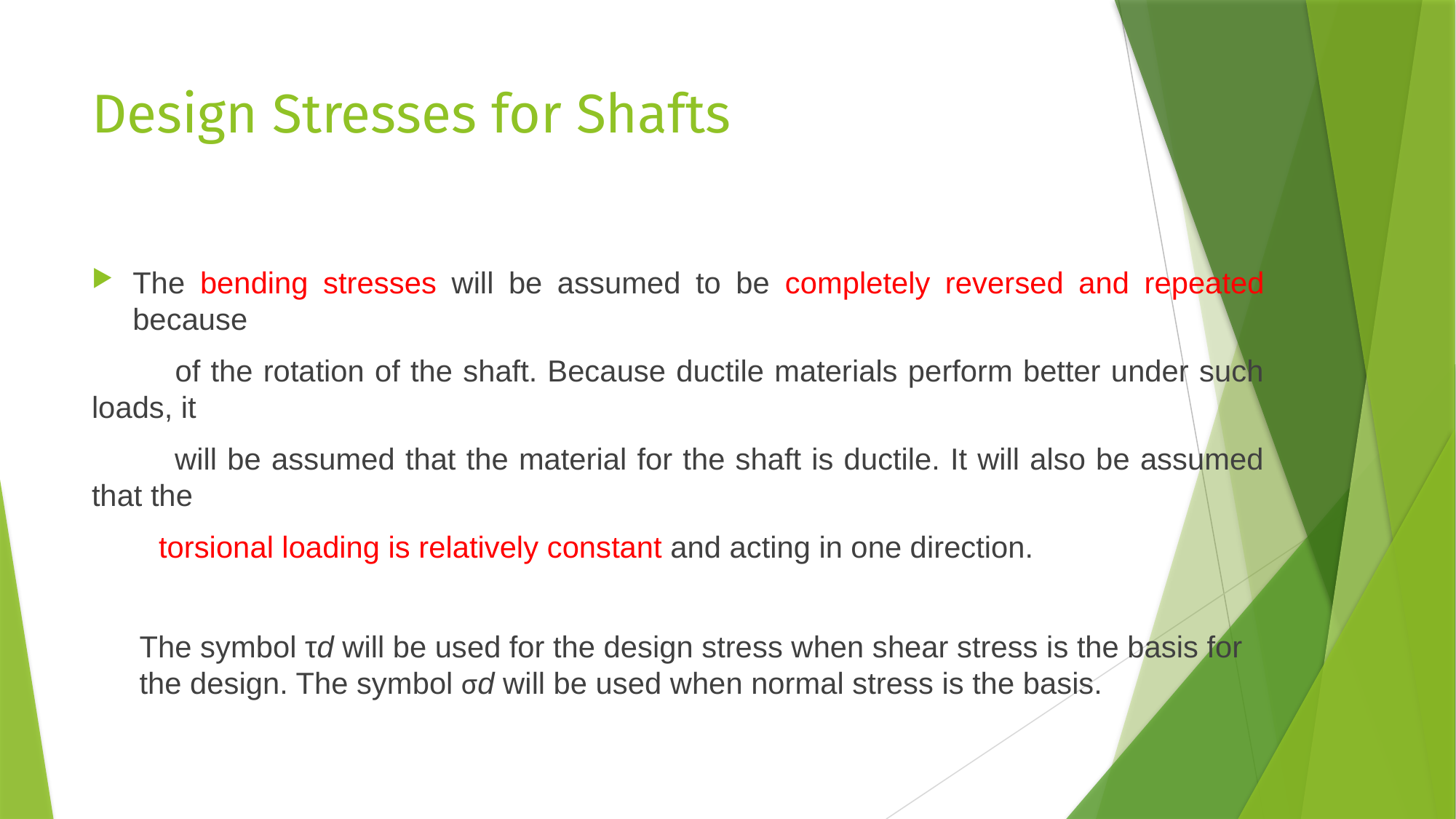

# Design Stresses for Shafts
The bending stresses will be assumed to be completely reversed and repeated because
        of the rotation of the shaft. Because ductile materials perform better under such loads, it
        will be assumed that the material for the shaft is ductile. It will also be assumed that the
        torsional loading is relatively constant and acting in one direction.

The symbol τd will be used for the design stress when shear stress is the basis for the design. The symbol σd will be used when normal stress is the basis.